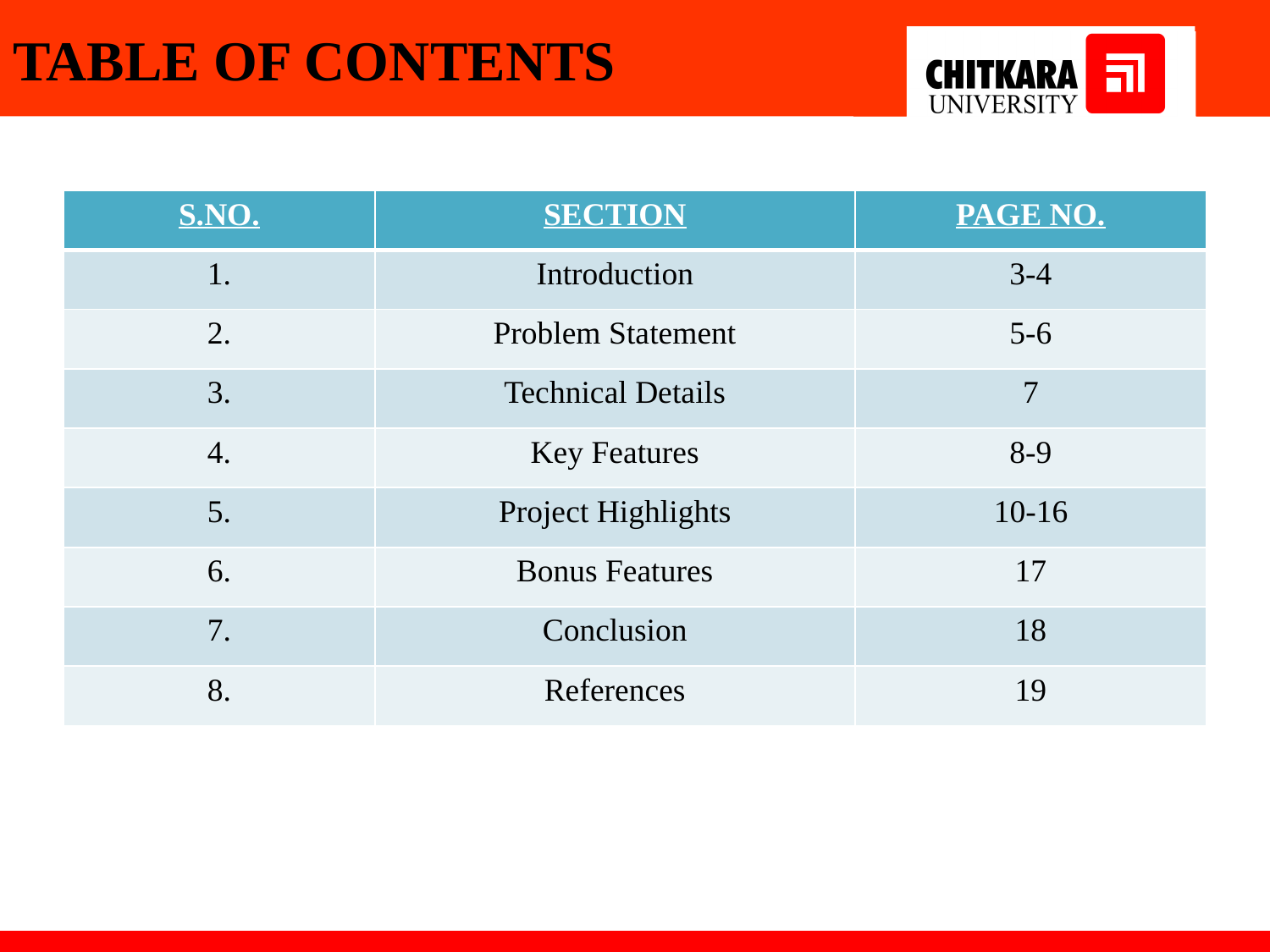

# TABLE OF CONTENTS
| S.NO. | SECTION | PAGE NO. |
| --- | --- | --- |
| 1. | Introduction | 3-4 |
| 2. | Problem Statement | 5-6 |
| 3. | Technical Details | 7 |
| 4. | Key Features | 8-9 |
| 5. | Project Highlights | 10-16 |
| 6. | Bonus Features | 17 |
| 7. | Conclusion | 18 |
| 8. | References | 19 |